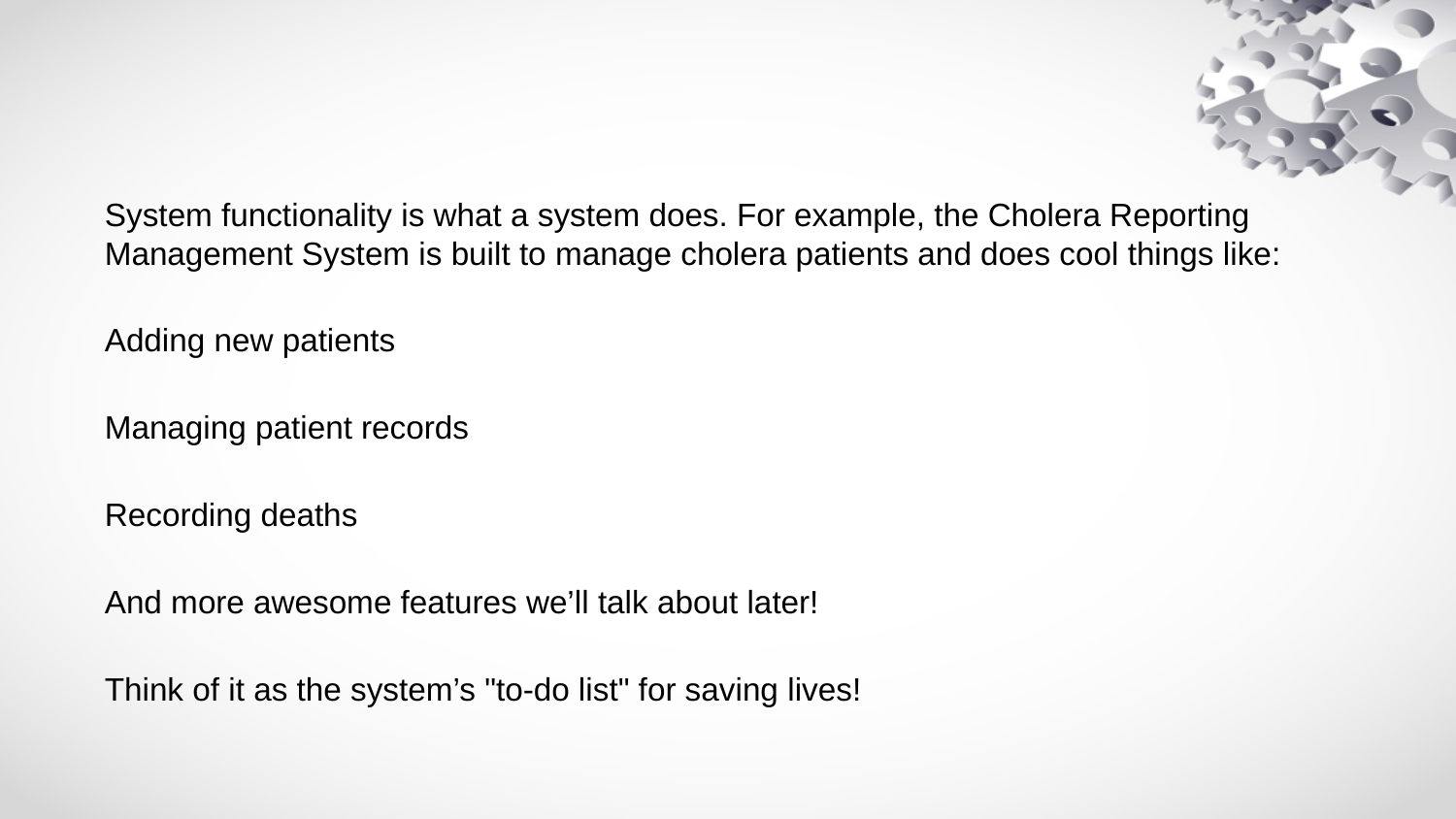

System functionality is what a system does. For example, the Cholera Reporting Management System is built to manage cholera patients and does cool things like:
Adding new patients
Managing patient records
Recording deaths
And more awesome features we’ll talk about later!
Think of it as the system’s "to-do list" for saving lives!